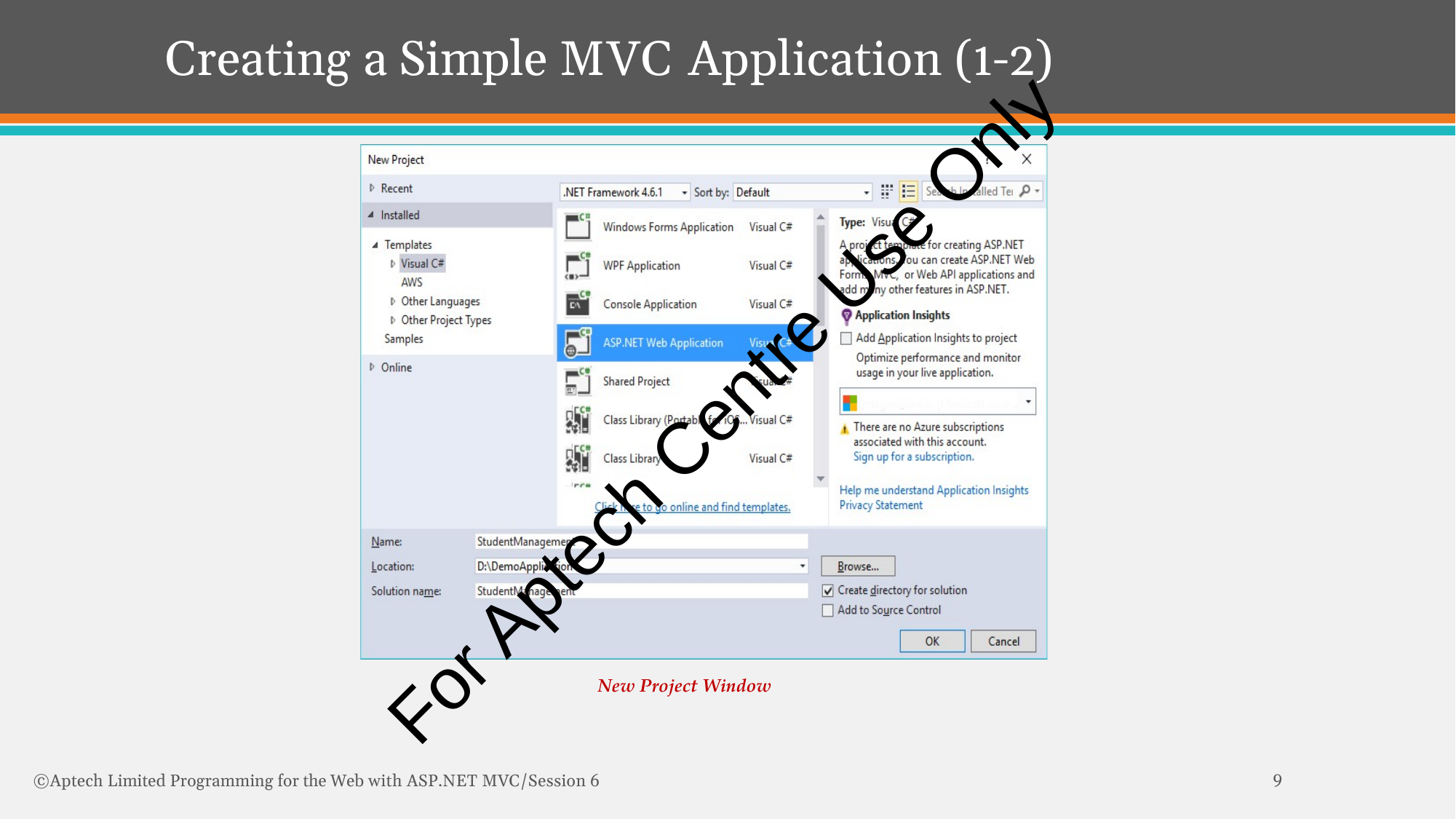

# Creating a Simple MVC Application (1-2)

For Aptech Centre Use Only
New Project Window
9
© Aptech Limited Programming for the Web with ASP.NET MVC/Session 6